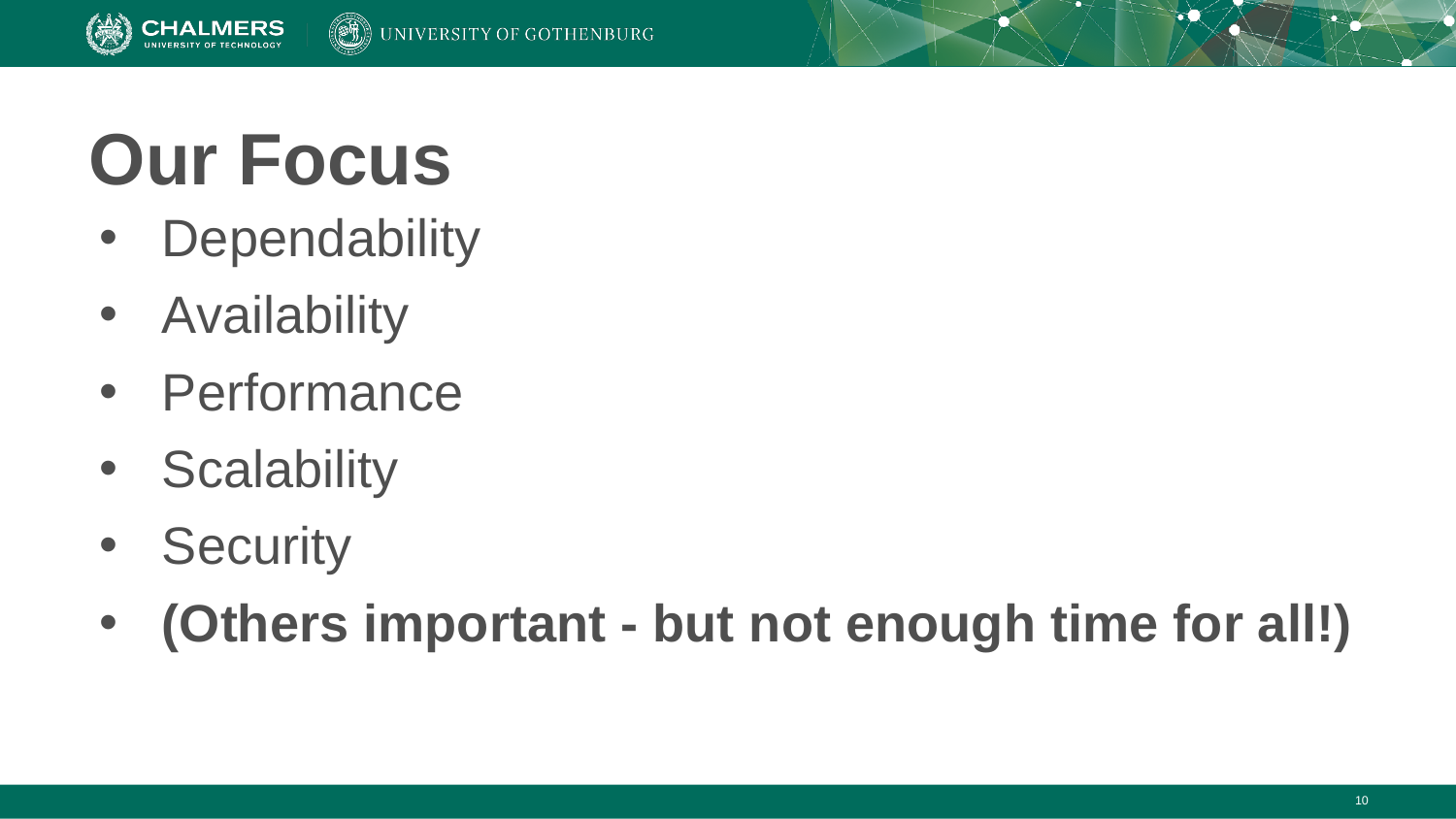

# Our Focus
Dependability
Availability
Performance
Scalability
Security
(Others important - but not enough time for all!)
10